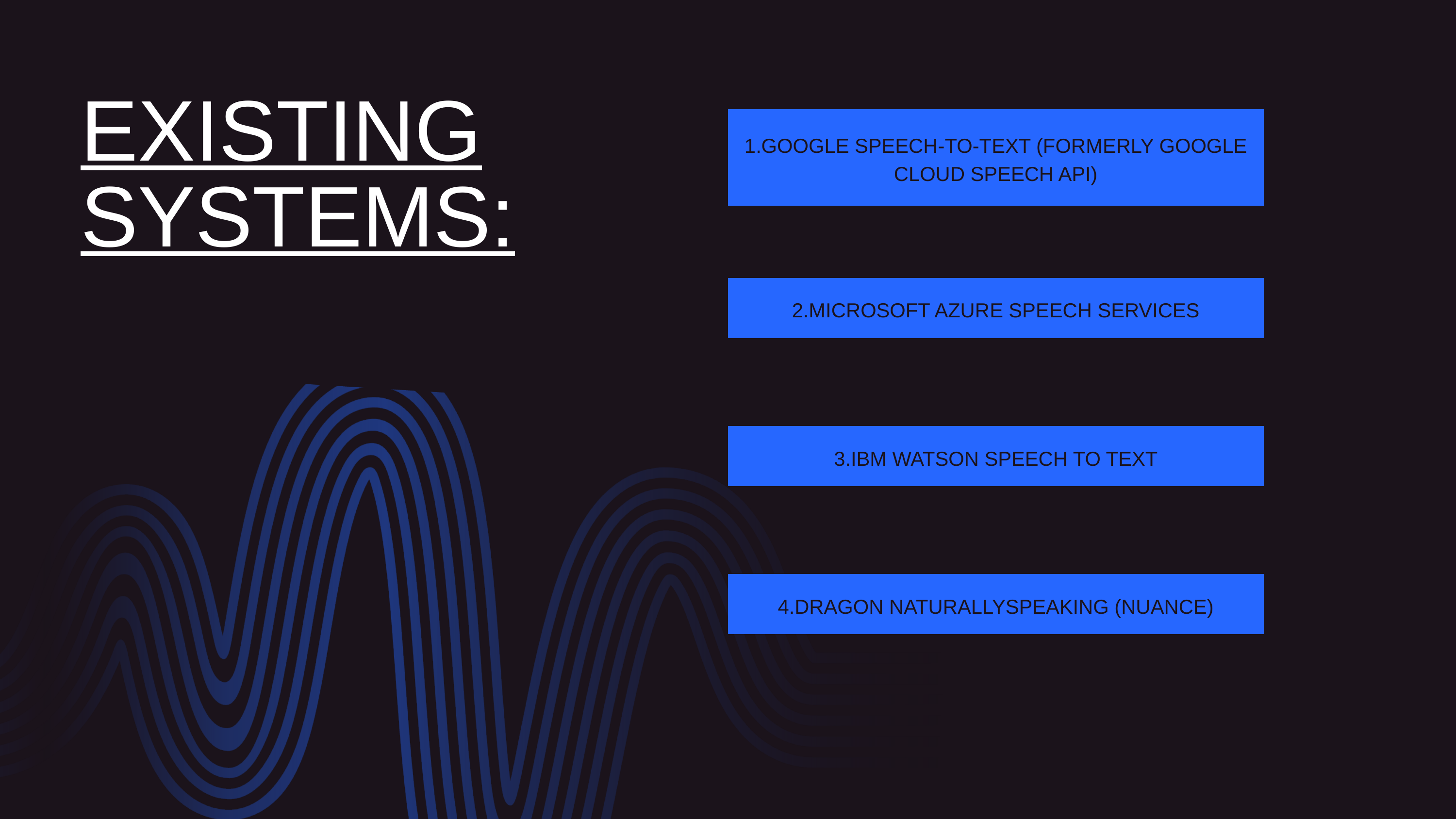

EXISTING
SYSTEMS:
| 1.GOOGLE SPEECH-TO-TEXT (FORMERLY GOOGLE CLOUD SPEECH API) |
| --- |
| 2.MICROSOFT AZURE SPEECH SERVICES |
| --- |

| 3.IBM WATSON SPEECH TO TEXT |
| --- |
| 4.DRAGON NATURALLYSPEAKING (NUANCE) |
| --- |